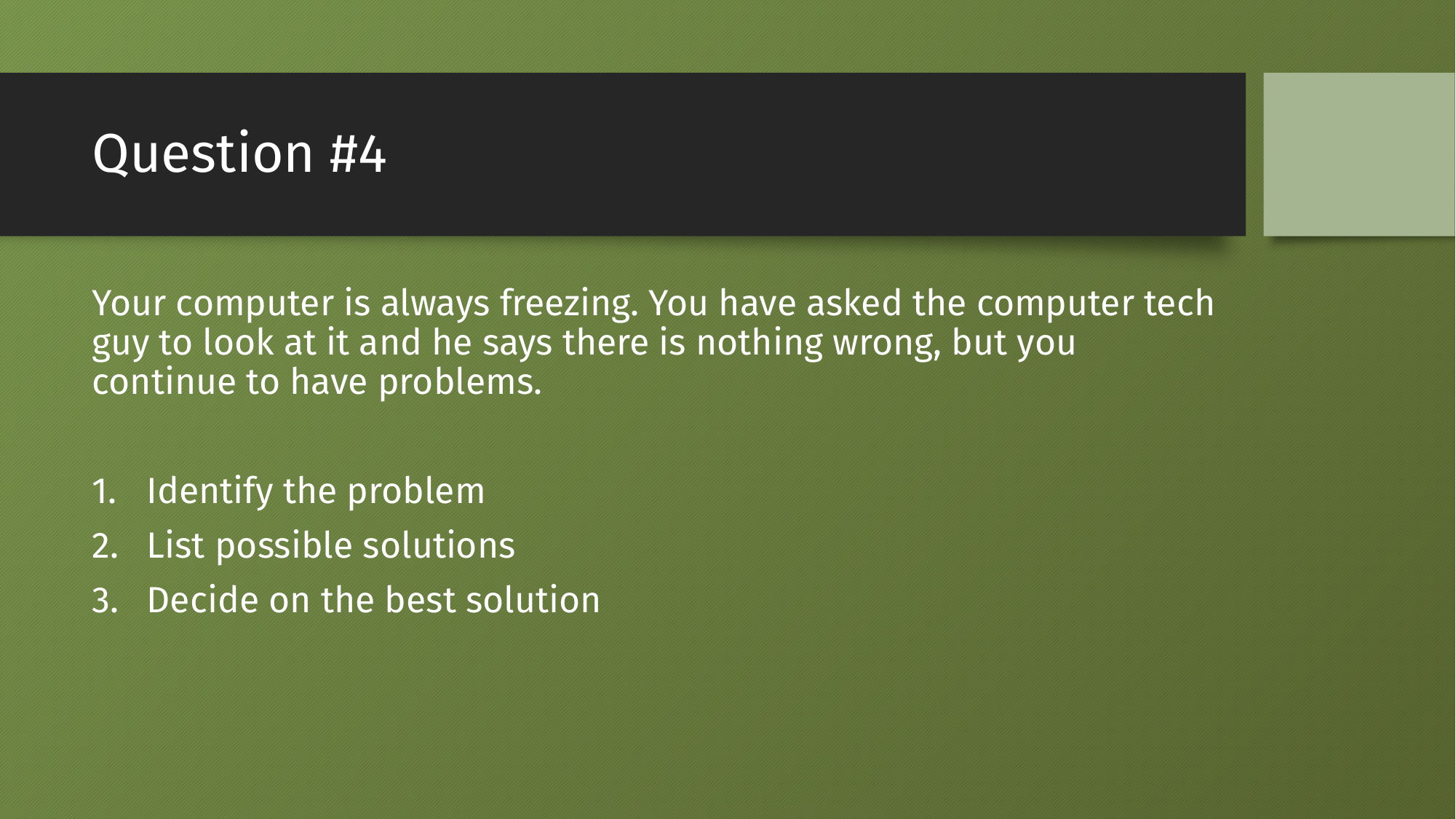

# Question #4
Your computer is always freezing. You have asked the computer tech guy to look at it and he says there is nothing wrong, but you continue to have problems.

Identify the problem
List possible solutions
Decide on the best solution